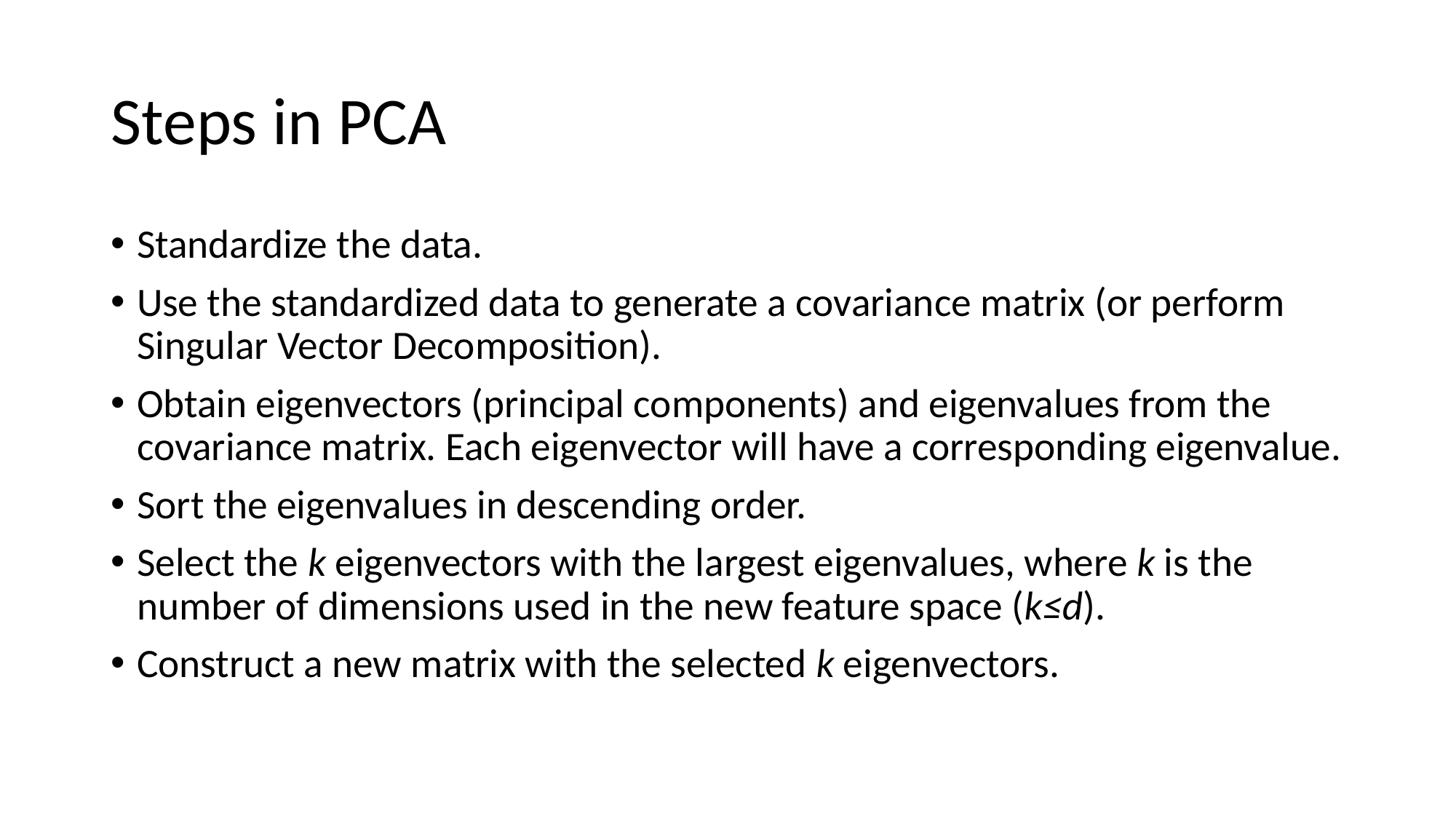

# Steps in PCA
Standardize the data.
Use the standardized data to generate a covariance matrix (or perform Singular Vector Decomposition).
Obtain eigenvectors (principal components) and eigenvalues from the covariance matrix. Each eigenvector will have a corresponding eigenvalue.
Sort the eigenvalues in descending order.
Select the k eigenvectors with the largest eigenvalues, where k is the number of dimensions used in the new feature space (k≤d).
Construct a new matrix with the selected k eigenvectors.